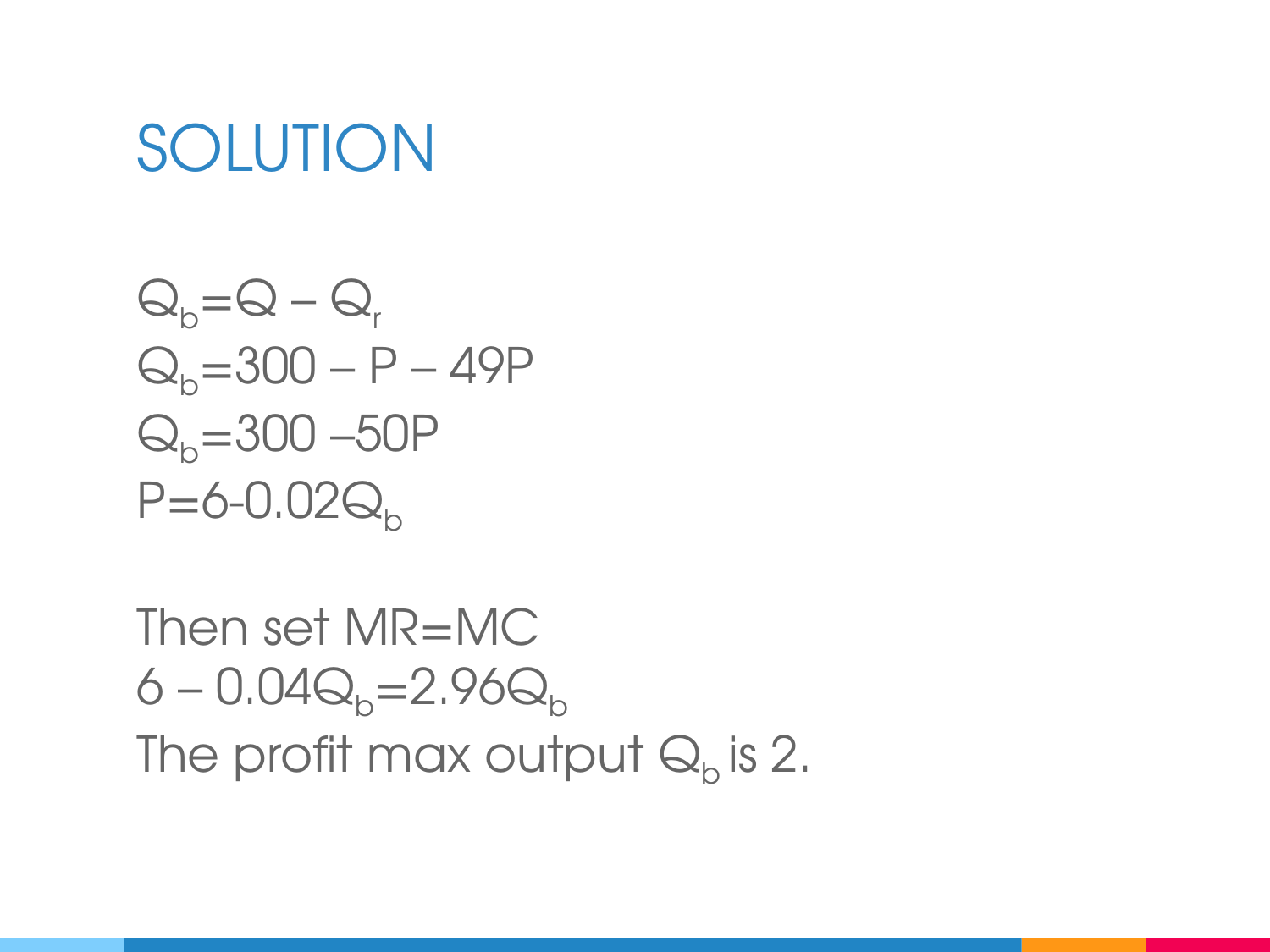

# SOLUTION
Qb=Q – Qr
Qb=300 – P – 49P
Qb=300 –50P
P=6-0.02Qb

Then set MR=MC
6 – 0.04Qb=2.96Qb
The profit max output Qb is 2.